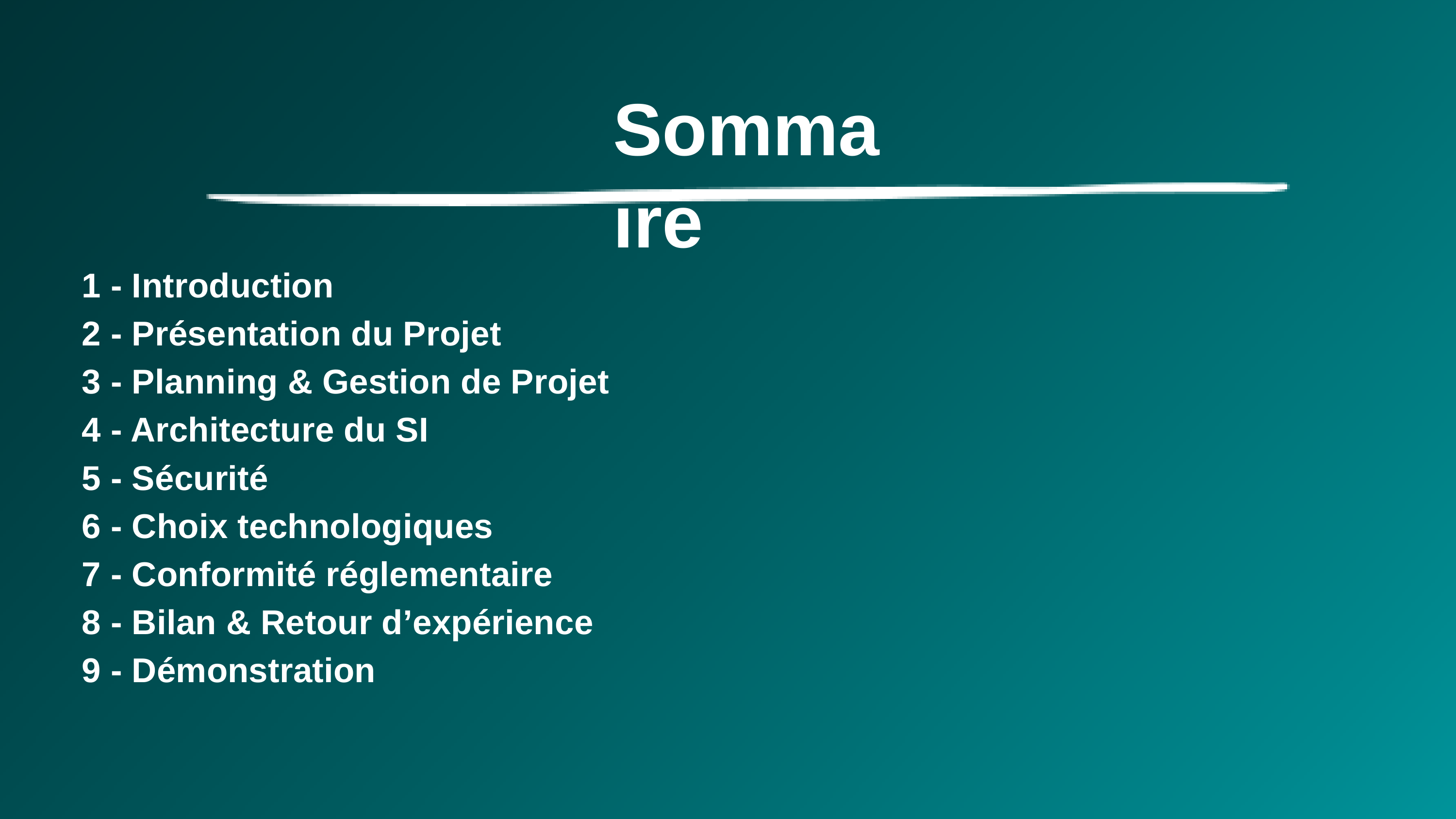

Sommaire

1 - Introduction
2 - Présentation du Projet
3 - Planning & Gestion de Projet
4 - Architecture du SI
5 - Sécurité
6 - Choix technologiques
7 - Conformité réglementaire
8 - Bilan & Retour d’expérience
9 - Démonstration